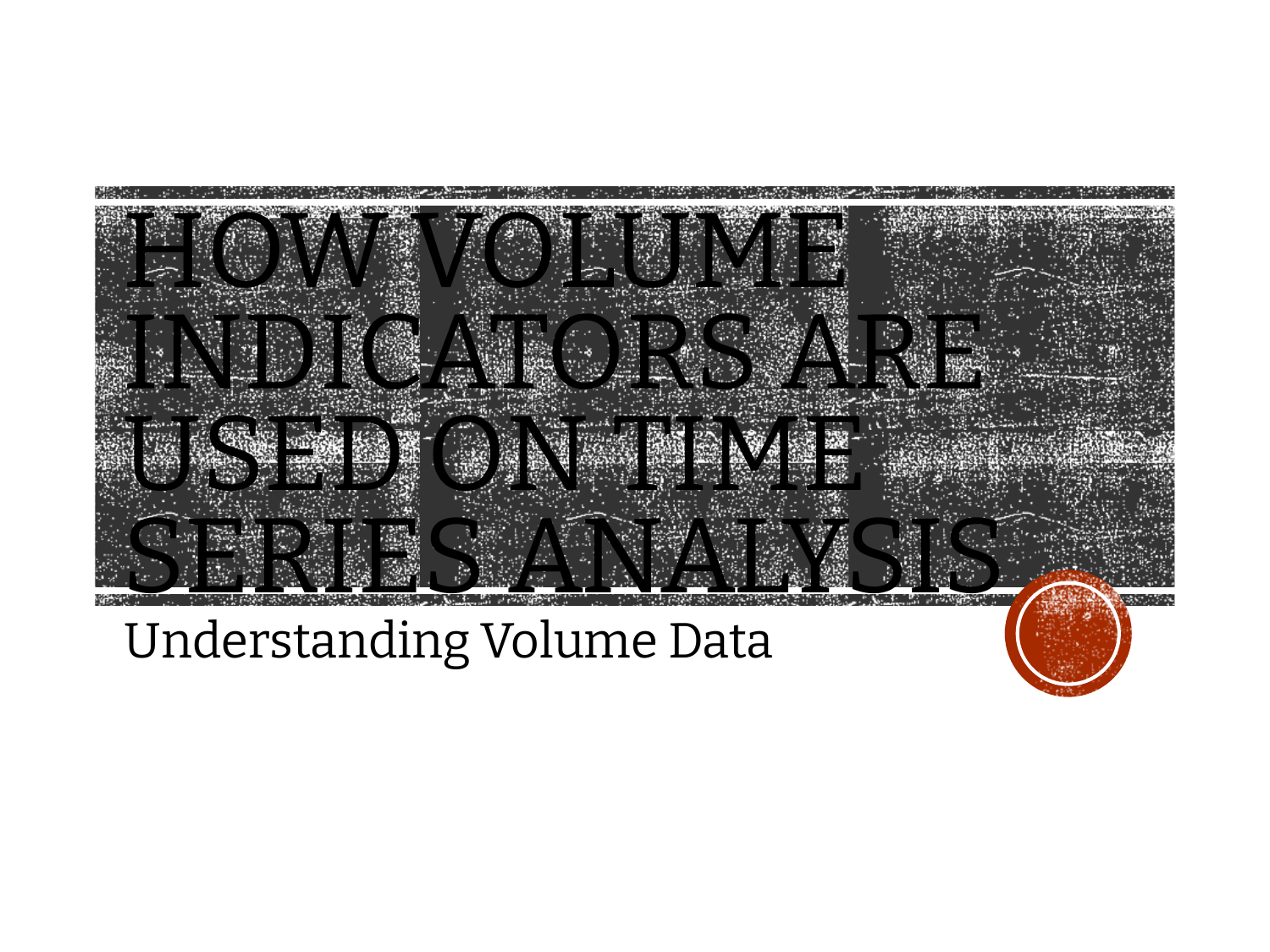

# How Volume Indicators Are Used On Time Series Analysis
Understanding Volume Data